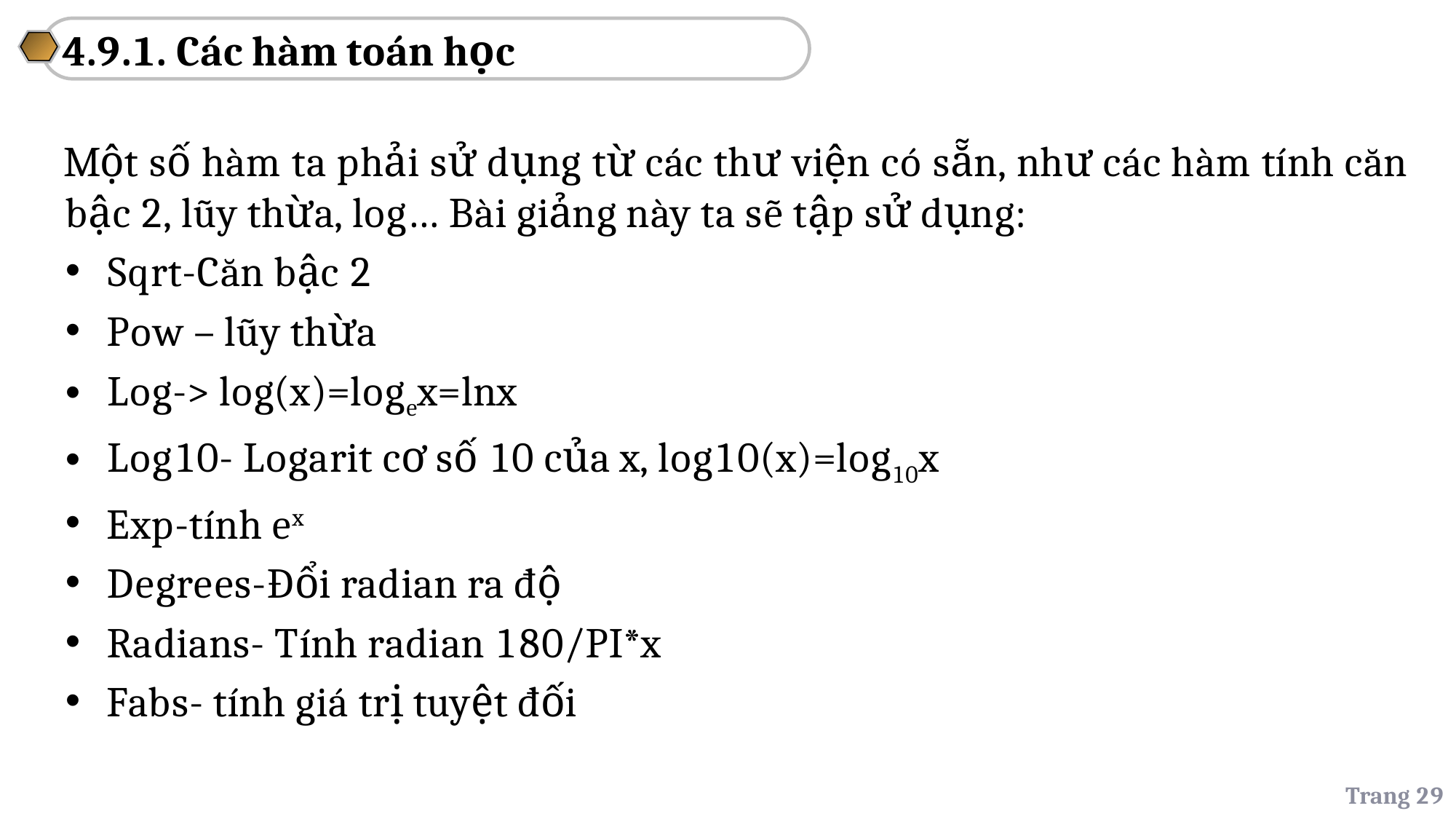

4.9.1. Các hàm toán học

Một số hàm ta phải sử dụng từ các thư viện có sẵn, như các hàm tính căn bậc 2, lũy thừa, log… Bài giảng này ta sẽ tập sử dụng:
Sqrt-Căn bậc 2
Pow – lũy thừa
Log-> log(x)=logex=lnx
Log10- Logarit cơ số 10 của x, log10(x)=log10x
Exp-tính ex
Degrees-Đổi radian ra độ
Radians- Tính radian 180/PI*x
Fabs- tính giá trị tuyệt đối
Trang 29